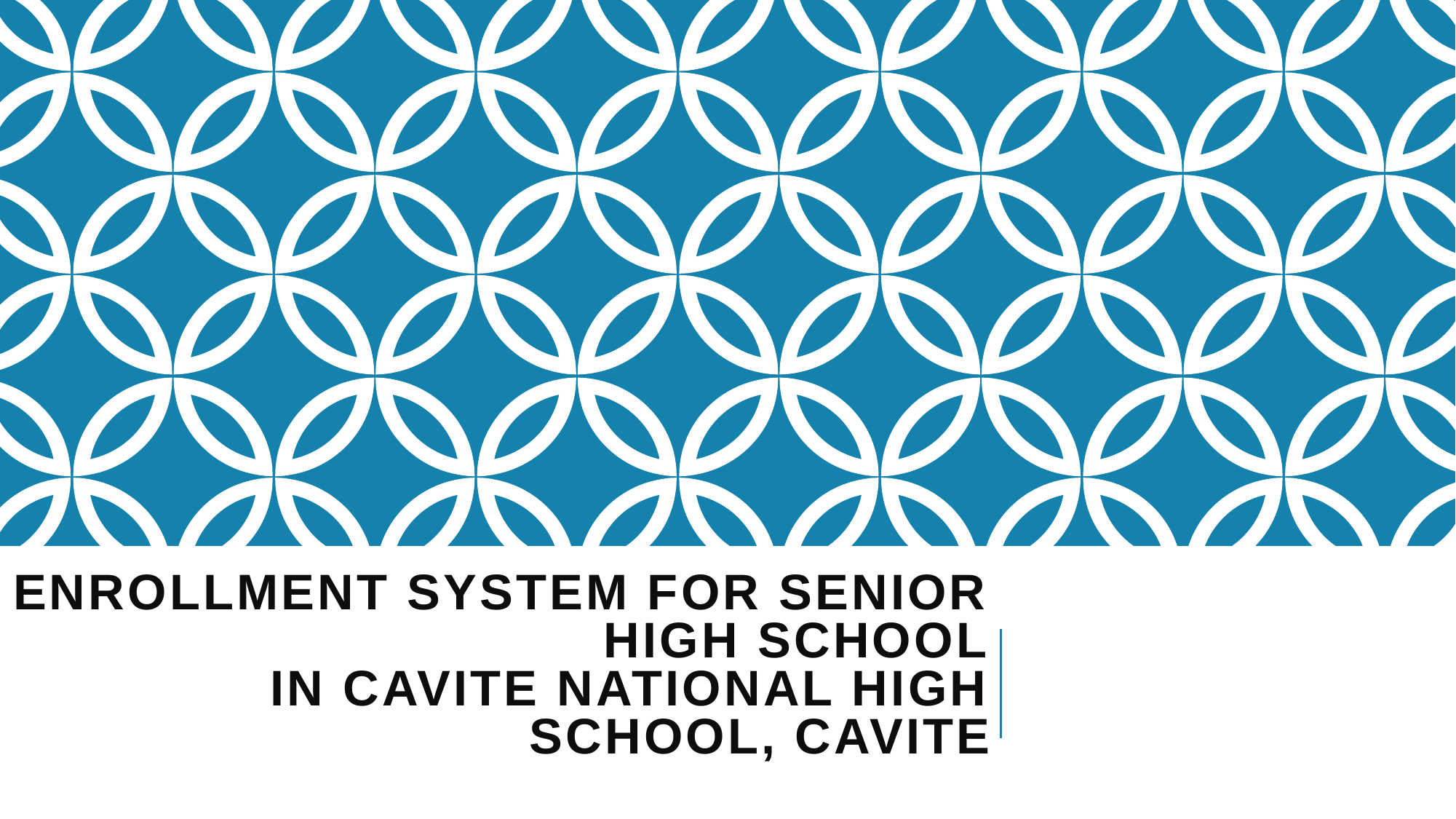

# ENROLLMENT SYSTEM FOR SENIOR HIGH SCHOOL IN CAVITE NATIONAL HIGH SCHOOL, CAVITE